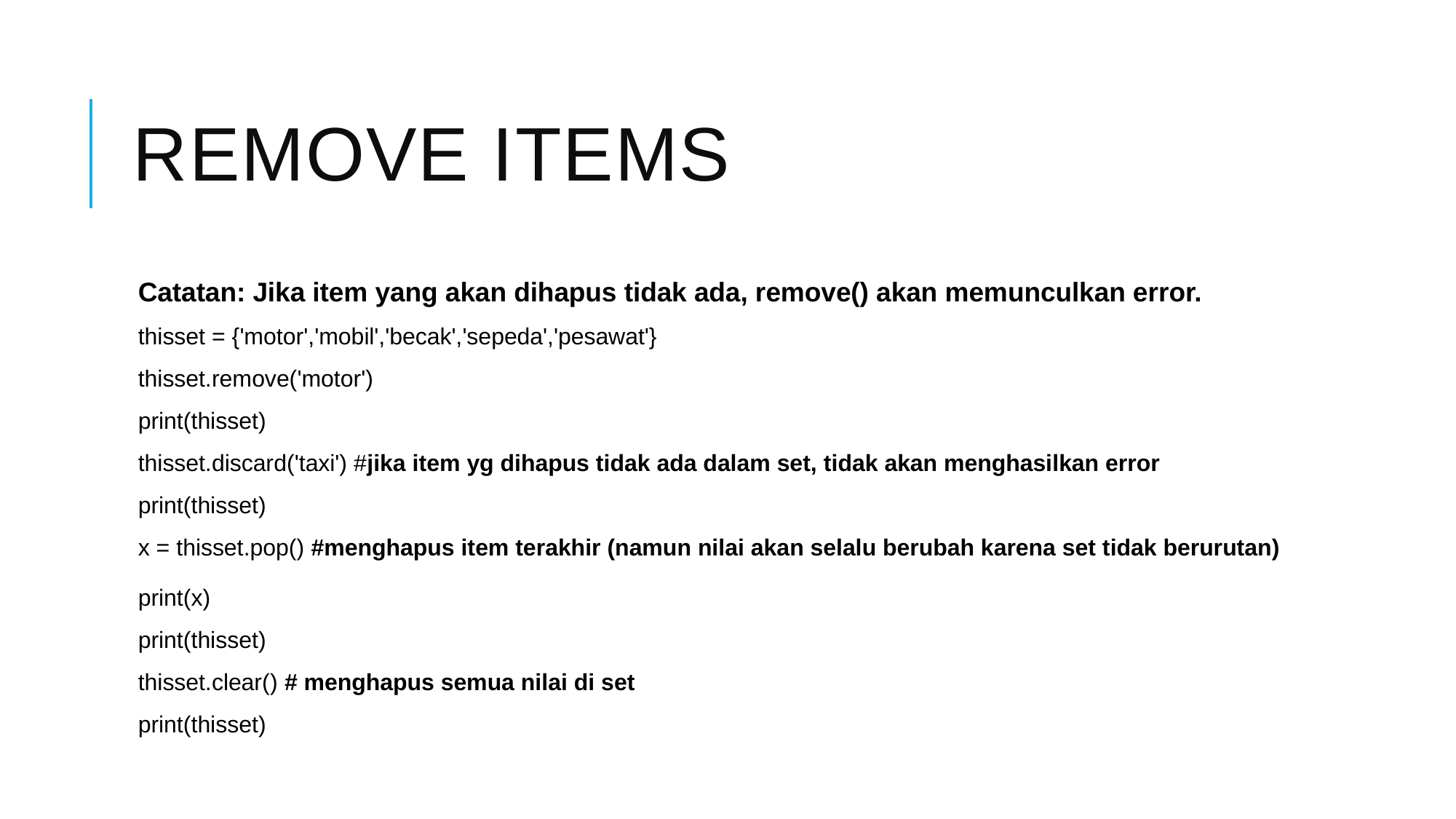

# Remove items
Catatan: Jika item yang akan dihapus tidak ada, remove() akan memunculkan error.
thisset = {'motor','mobil','becak','sepeda','pesawat'}
thisset.remove('motor')
print(thisset)
thisset.discard('taxi') #jika item yg dihapus tidak ada dalam set, tidak akan menghasilkan error
print(thisset)
x = thisset.pop() #menghapus item terakhir (namun nilai akan selalu berubah karena set tidak berurutan)
print(x)
print(thisset)
thisset.clear() # menghapus semua nilai di set
print(thisset)